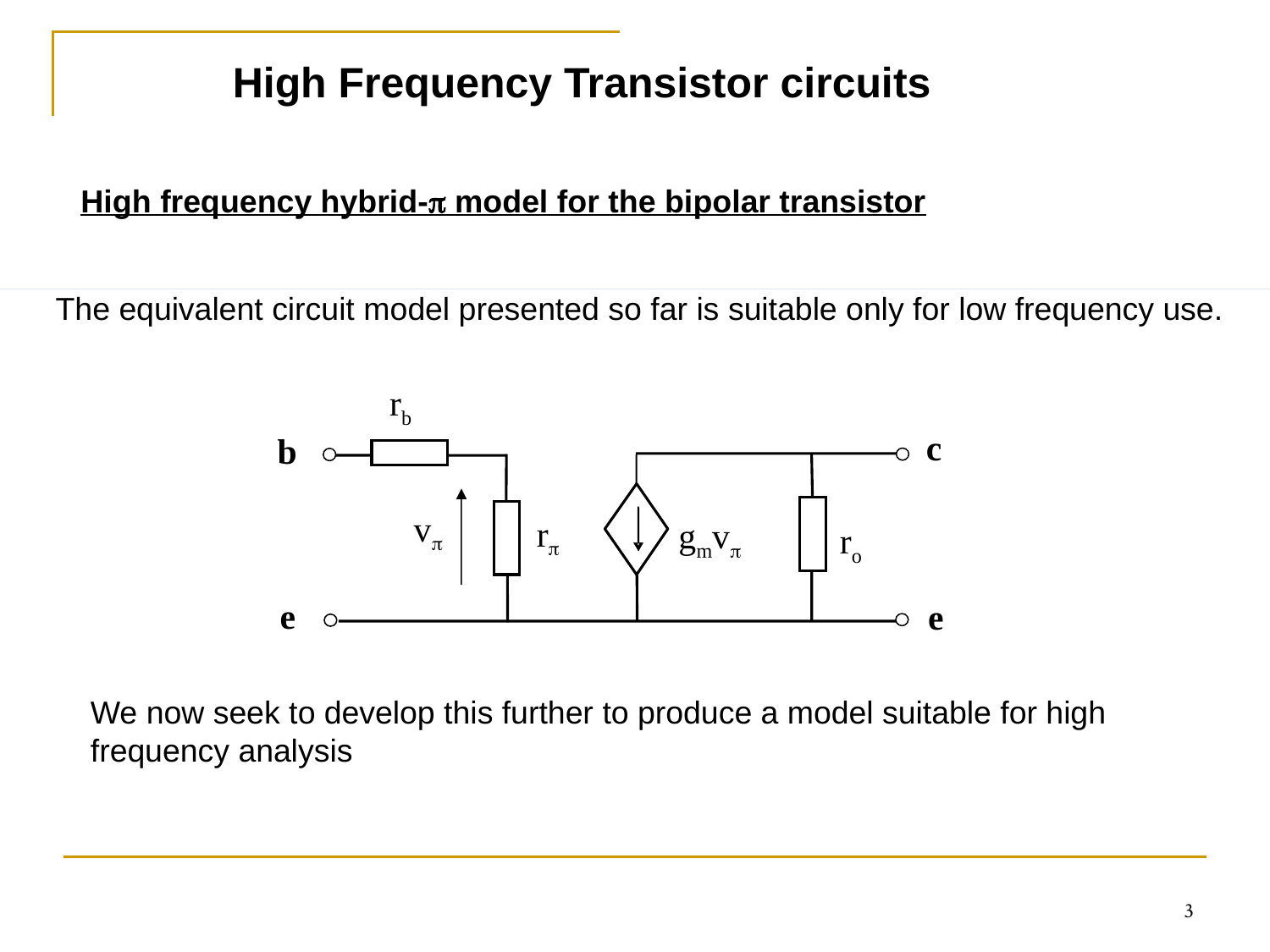

High Frequency Transistor circuits
High frequency hybrid-π model for the bipolar transistor
The equivalent circuit model presented so far is suitable only for low frequency use.

rb

c
b

vπ

rπ
gmvπ
ro

e
e

We now seek to develop this further to produce a model suitable for high frequency analysis
3